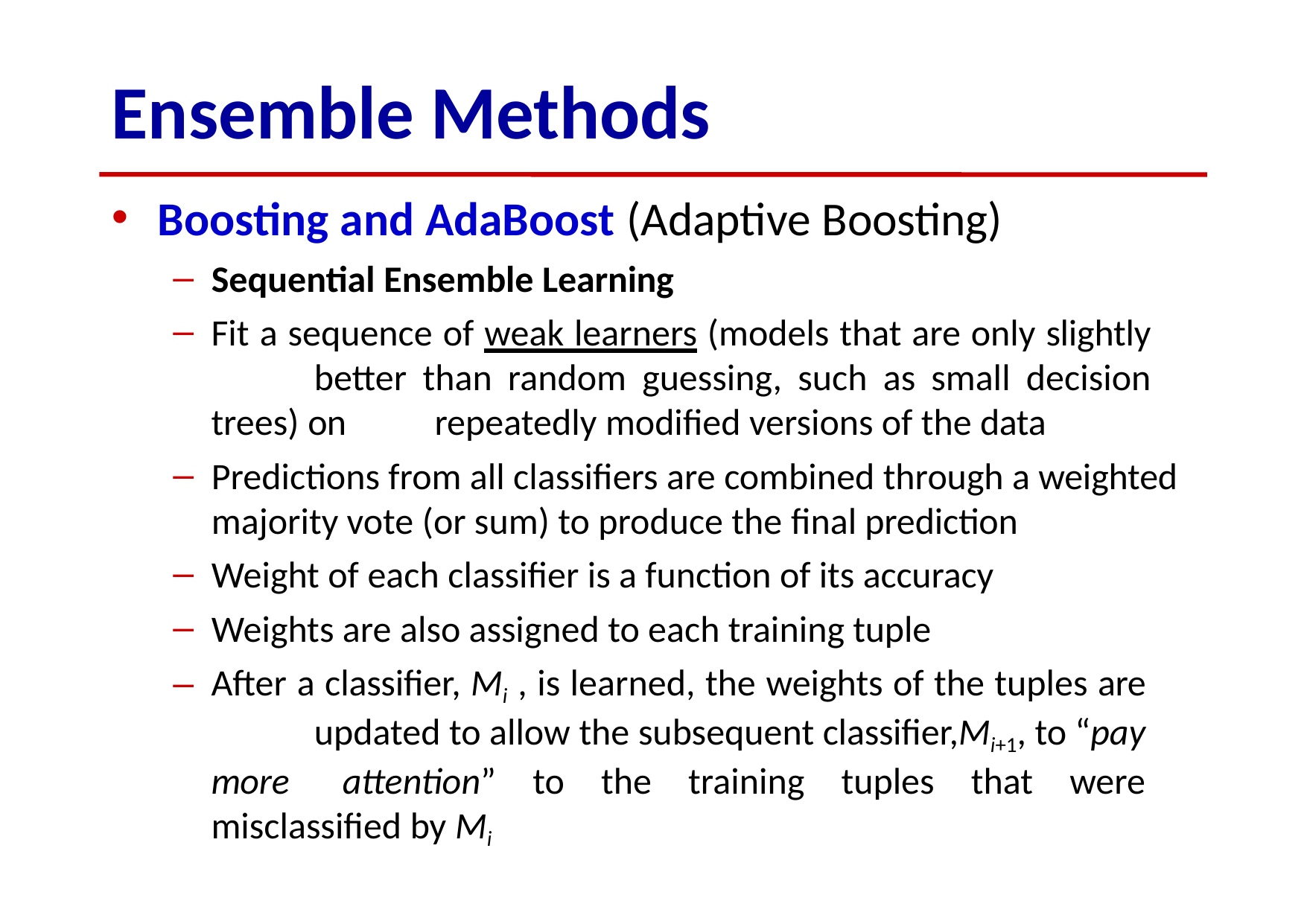

# Ensemble Methods
Boosting and AdaBoost (Adaptive Boosting)
Sequential Ensemble Learning
Fit a sequence of weak learners (models that are only slightly 	better than random guessing, such as small decision trees) on 	repeatedly modified versions of the data
Predictions from all classifiers are combined through a weighted majority vote (or sum) to produce the final prediction
Weight of each classifier is a function of its accuracy
Weights are also assigned to each training tuple
After a classifier, Mi , is learned, the weights of the tuples are 	updated to allow the subsequent classifier,Mi+1, to “pay more 	attention” to the training tuples that were misclassified by Mi